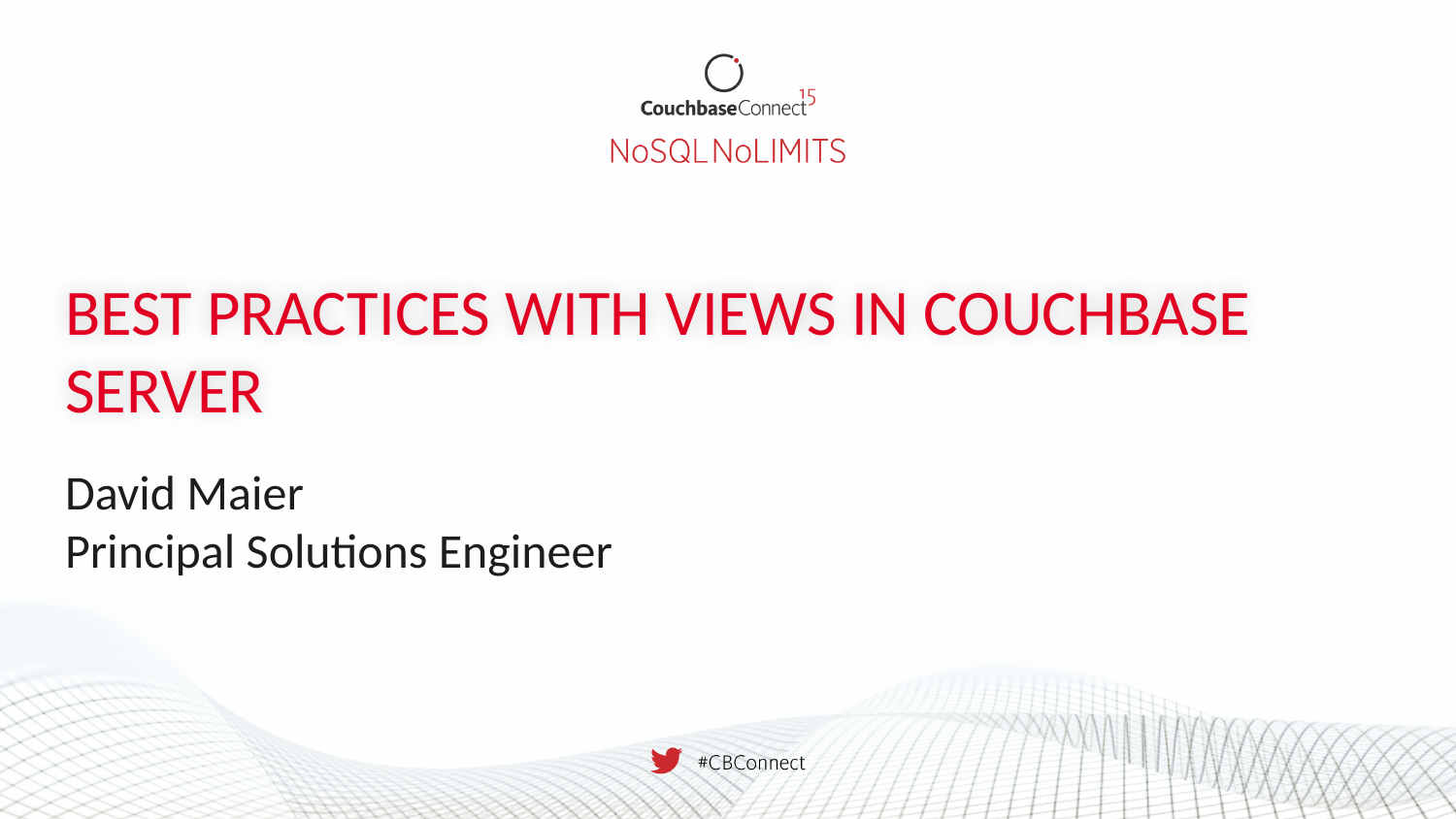

# Best Practices with Views in Couchbase Server
David Maier
Principal Solutions Engineer